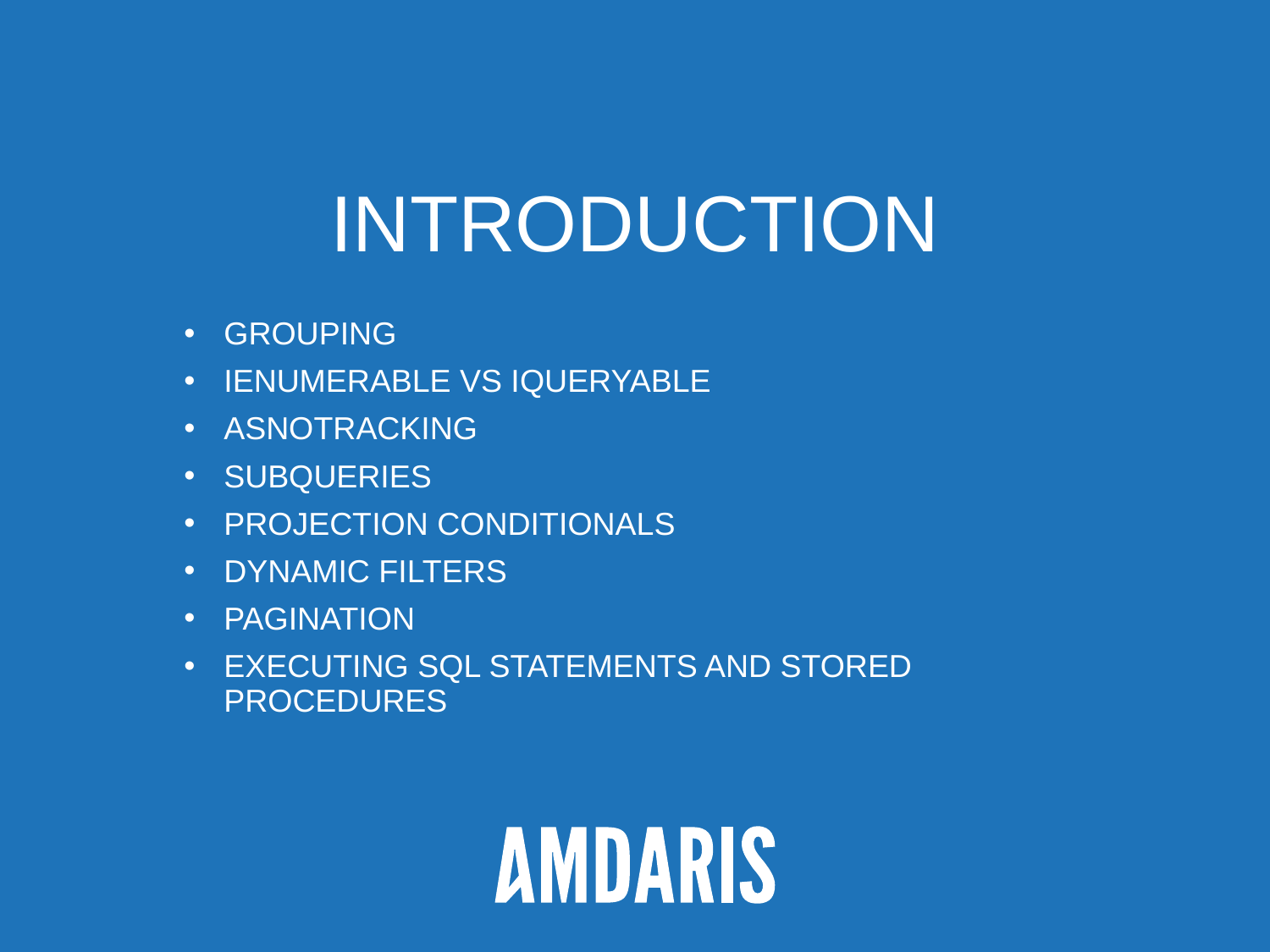

# Introduction
Grouping
IEnumerable vs Iqueryable
Asnotracking
SUBQueries
Projection conditionals
Dynamic filters
Pagination
Executing SQL statements and Stored procedures